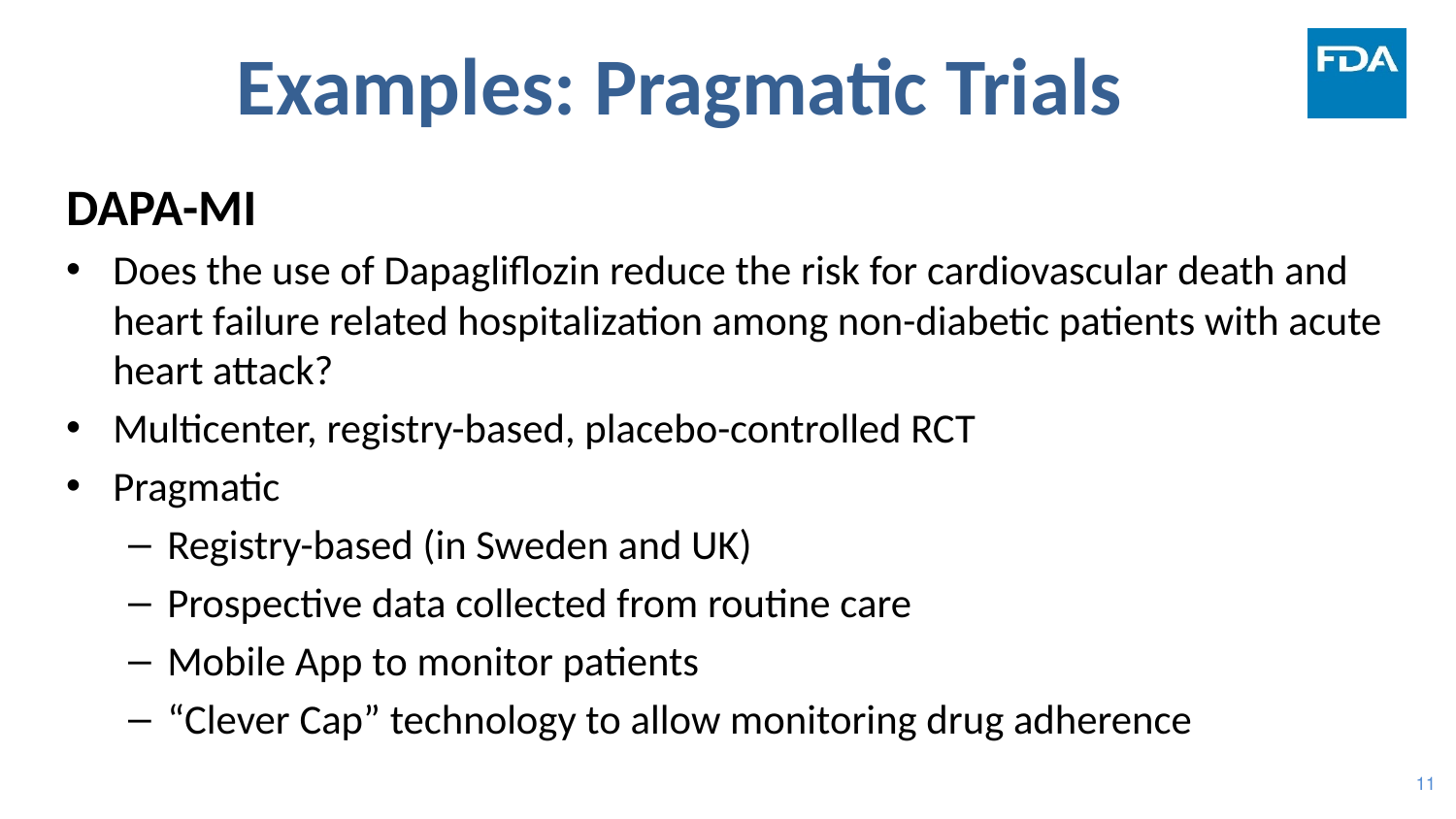

# Examples: Pragmatic Trials
DAPA-MI
Does the use of Dapagliflozin reduce the risk for cardiovascular death and heart failure related hospitalization among non-diabetic patients with acute heart attack?
Multicenter, registry-based, placebo-controlled RCT
Pragmatic
Registry-based (in Sweden and UK)
Prospective data collected from routine care
Mobile App to monitor patients
“Clever Cap” technology to allow monitoring drug adherence